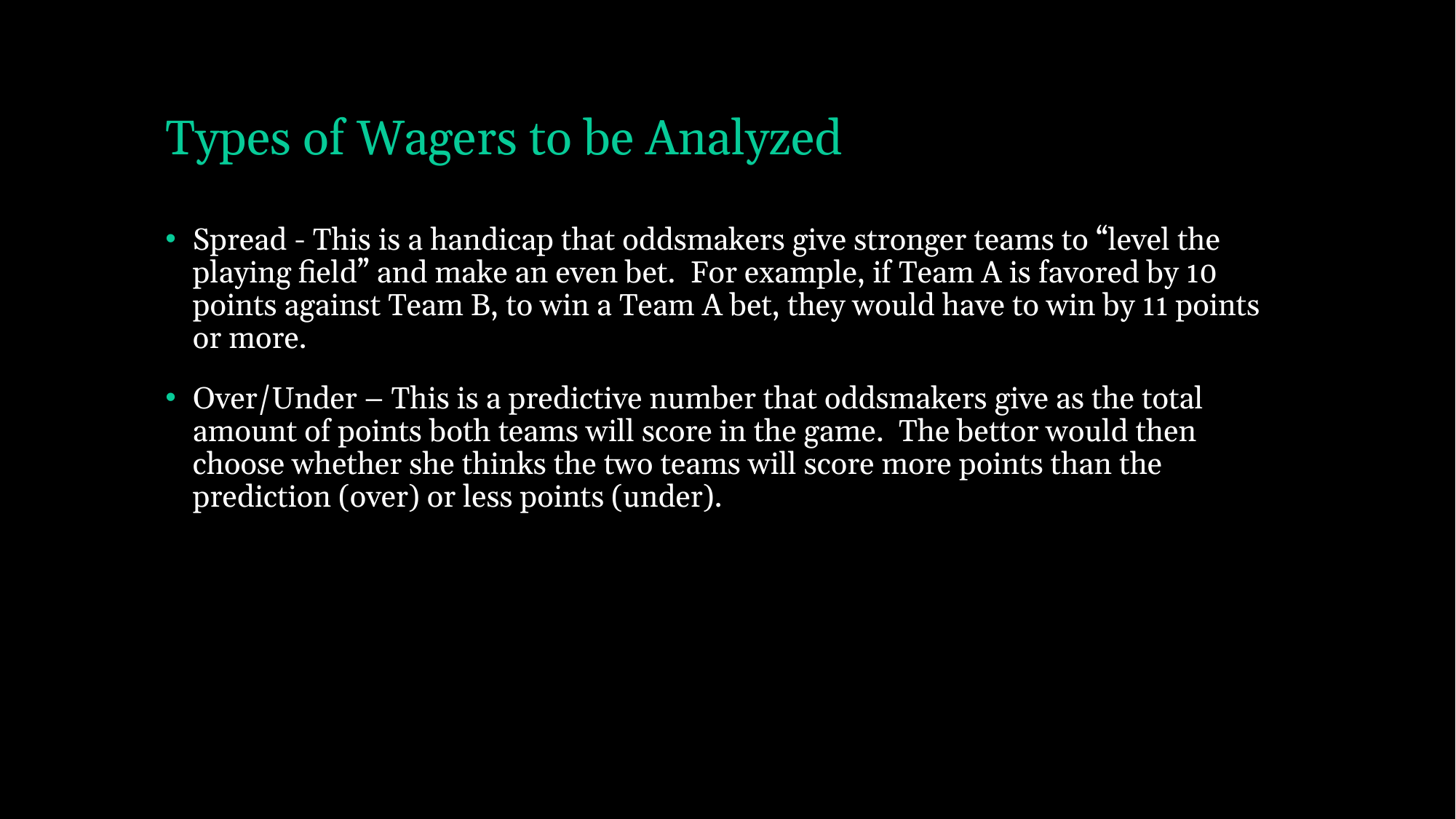

# Types of Wagers to be Analyzed
Spread - This is a handicap that oddsmakers give stronger teams to “level the playing field” and make an even bet.  For example, if Team A is favored by 10 points against Team B, to win a Team A bet, they would have to win by 11 points or more.
Over/Under – This is a predictive number that oddsmakers give as the total amount of points both teams will score in the game.  The bettor would then choose whether she thinks the two teams will score more points than the prediction (over) or less points (under).